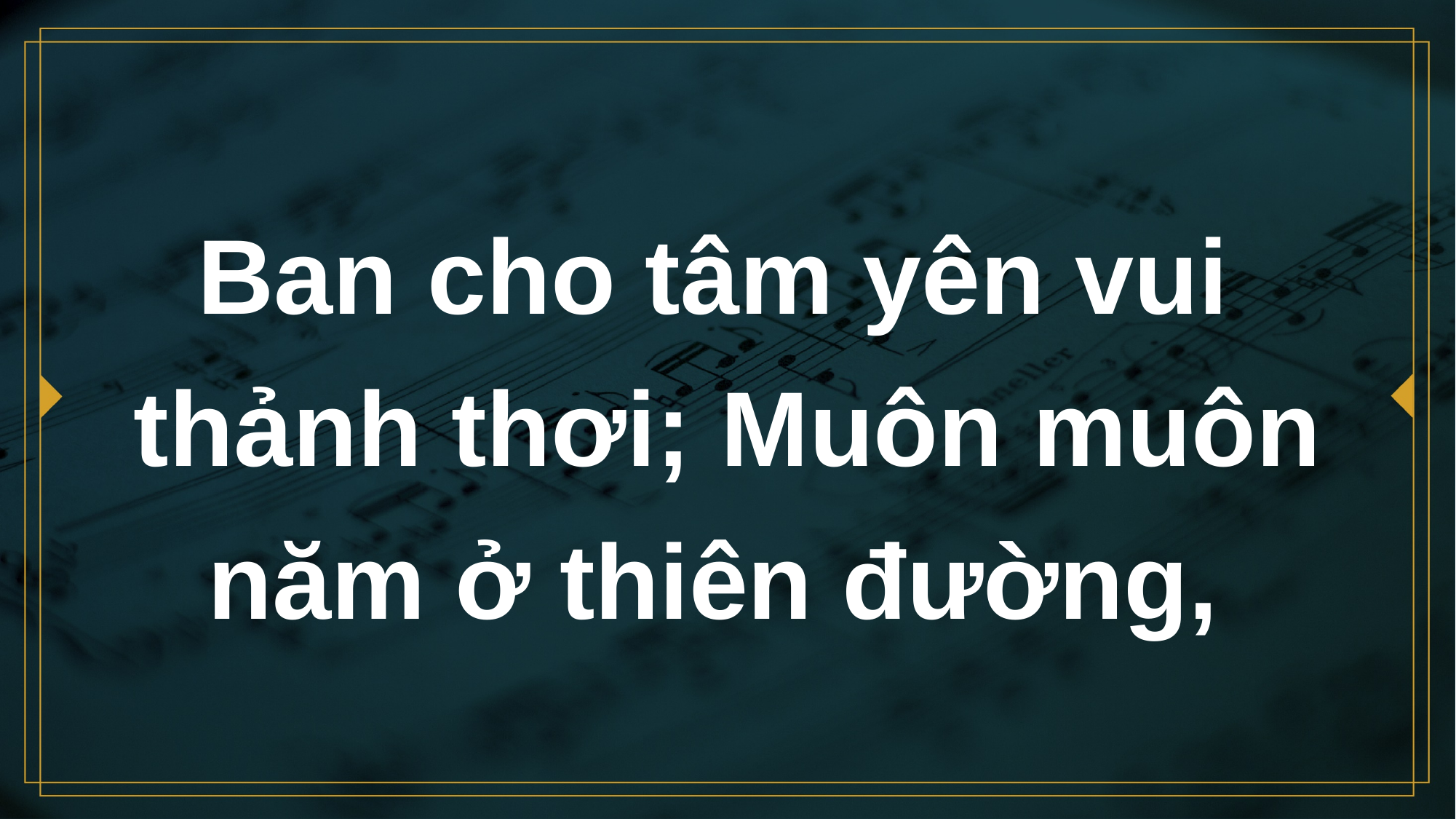

# Ban cho tâm yên vui thảnh thơi; Muôn muôn năm ở thiên đường,